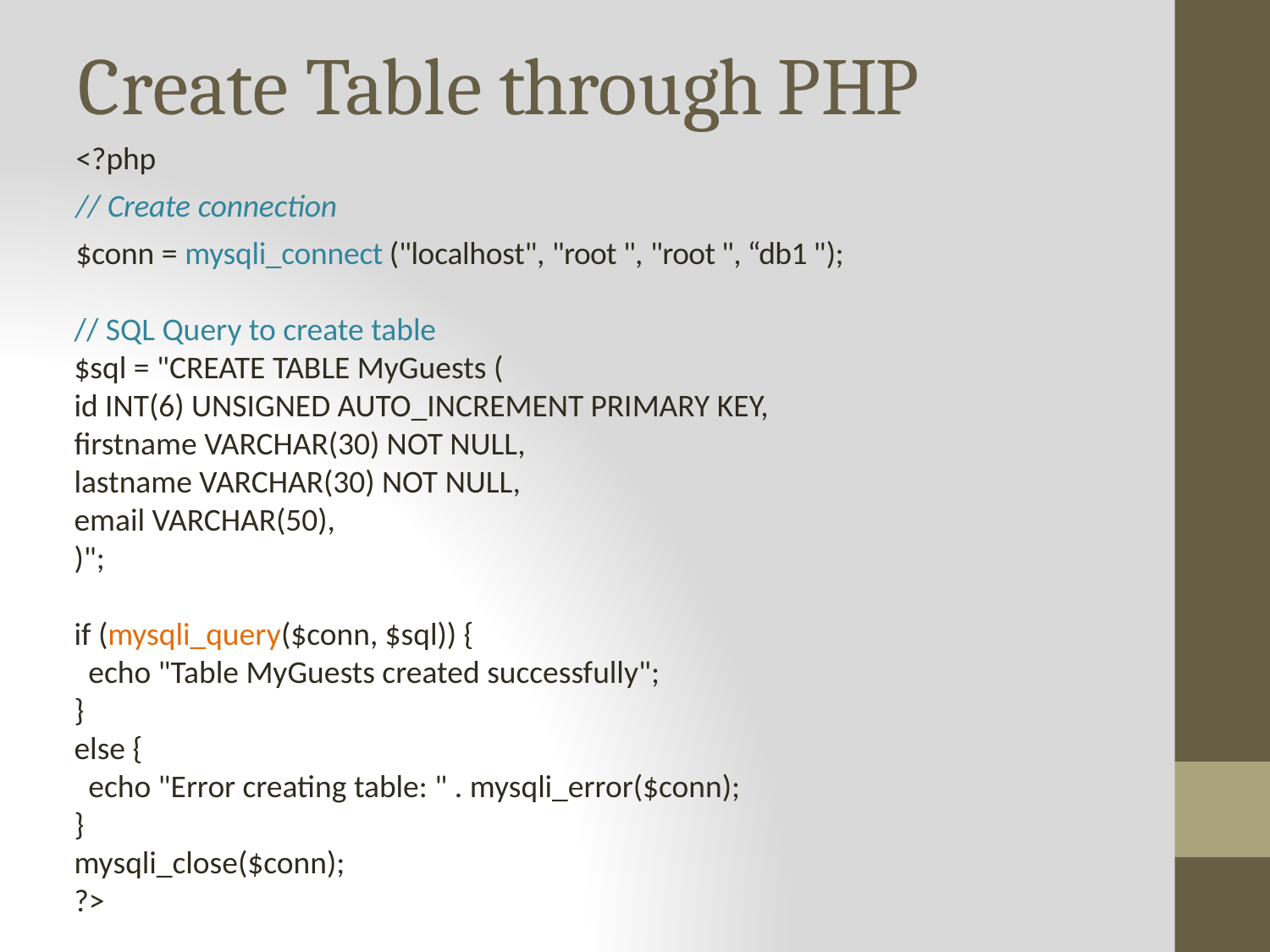

# Create Table through PHP
<?php
// Create connection
$conn = mysqli_connect ("localhost", "root ", "root ", “db1 ");

// SQL Query to create table
$sql = "CREATE TABLE MyGuests (
id INT(6) UNSIGNED AUTO_INCREMENT PRIMARY KEY,
firstname VARCHAR(30) NOT NULL,
lastname VARCHAR(30) NOT NULL,
email VARCHAR(50),
)";
if (mysqli_query($conn, $sql)) {
  echo "Table MyGuests created successfully";
}
else {
  echo "Error creating table: " . mysqli_error($conn);
}
mysqli_close($conn);
?>